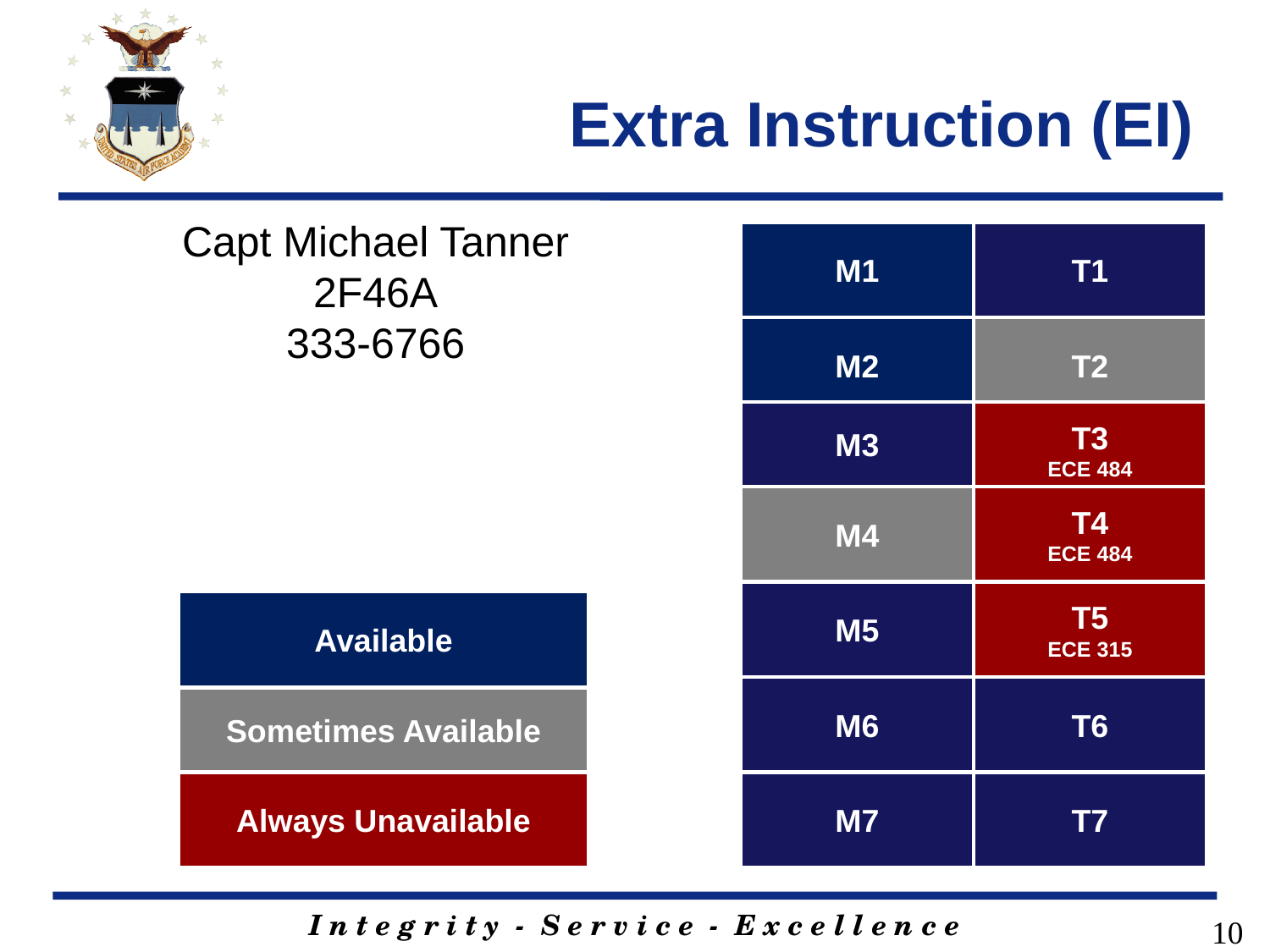

# Extra Instruction (EI)
Capt Michael Tanner
2F46A
333-6766
M1
T1
M2
T2
M3
T3
ECE 484
M4
T4
ECE 484
M5
T5
ECE 315
Available
M6
T6
Sometimes Available
Always Unavailable
M7
T7

10